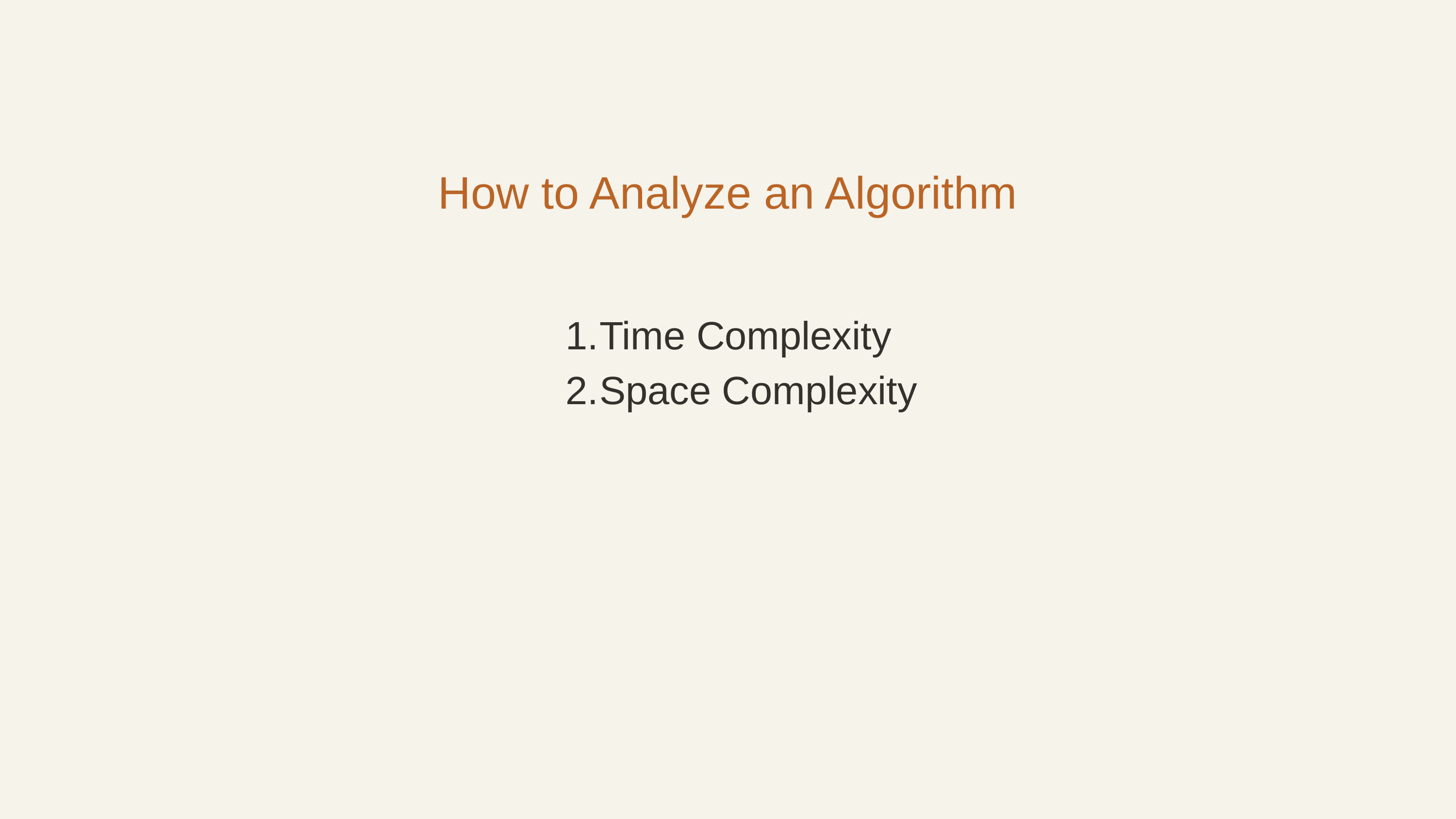

How to Analyze an Algorithm
Time Complexity
Space Complexity